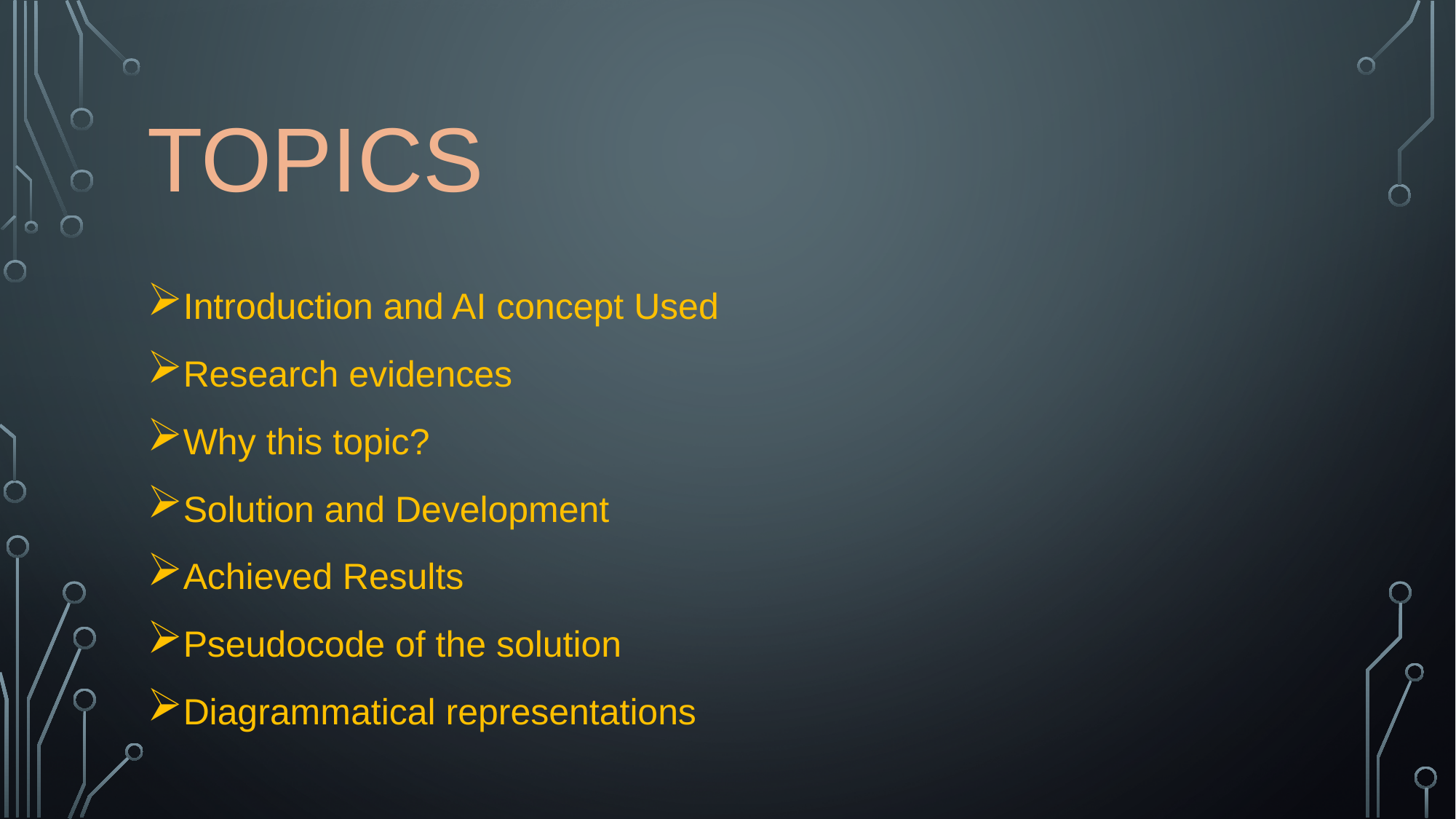

# Topics
Introduction and AI concept Used
Research evidences
Why this topic?
Solution and Development
Achieved Results
Pseudocode of the solution
Diagrammatical representations